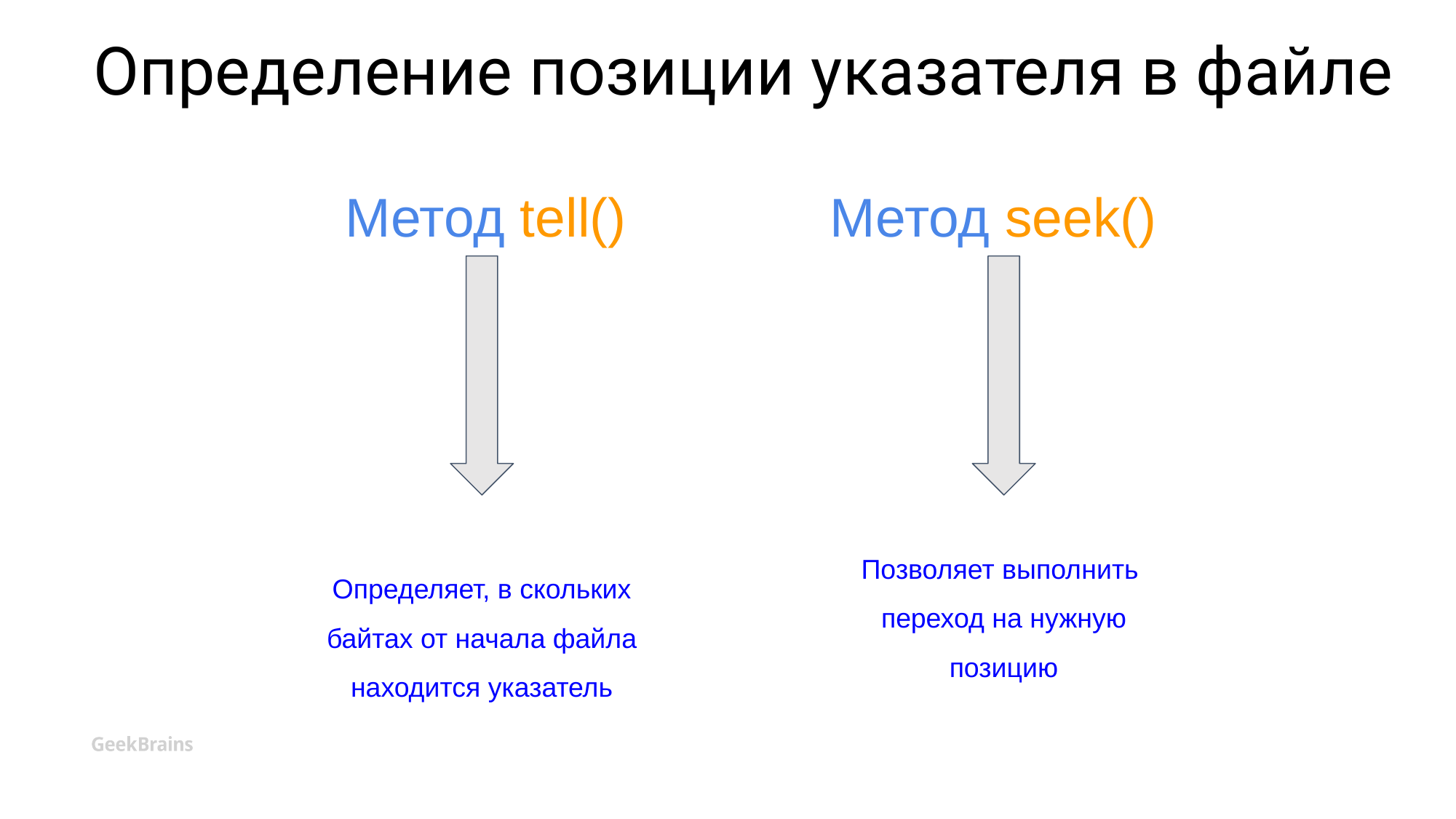

# Определение позиции указателя в файле
Метод tell()
Метод seek()

Определяет, в скольких байтах от начала файла находится указатель
Позволяет выполнить
переход на нужную позицию